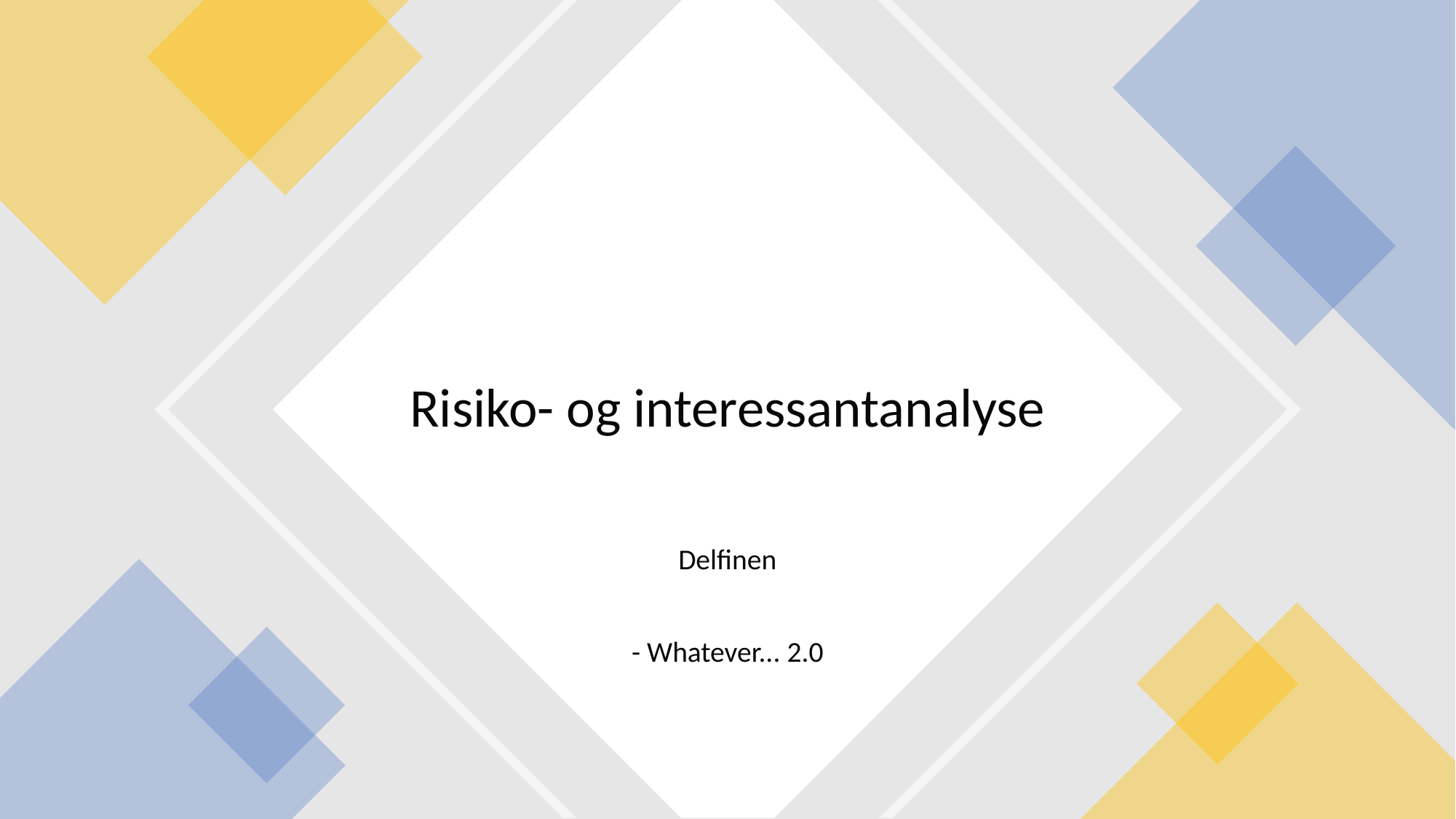

# Risiko- og interessantanalyse
Delfinen

- Whatever... 2.0